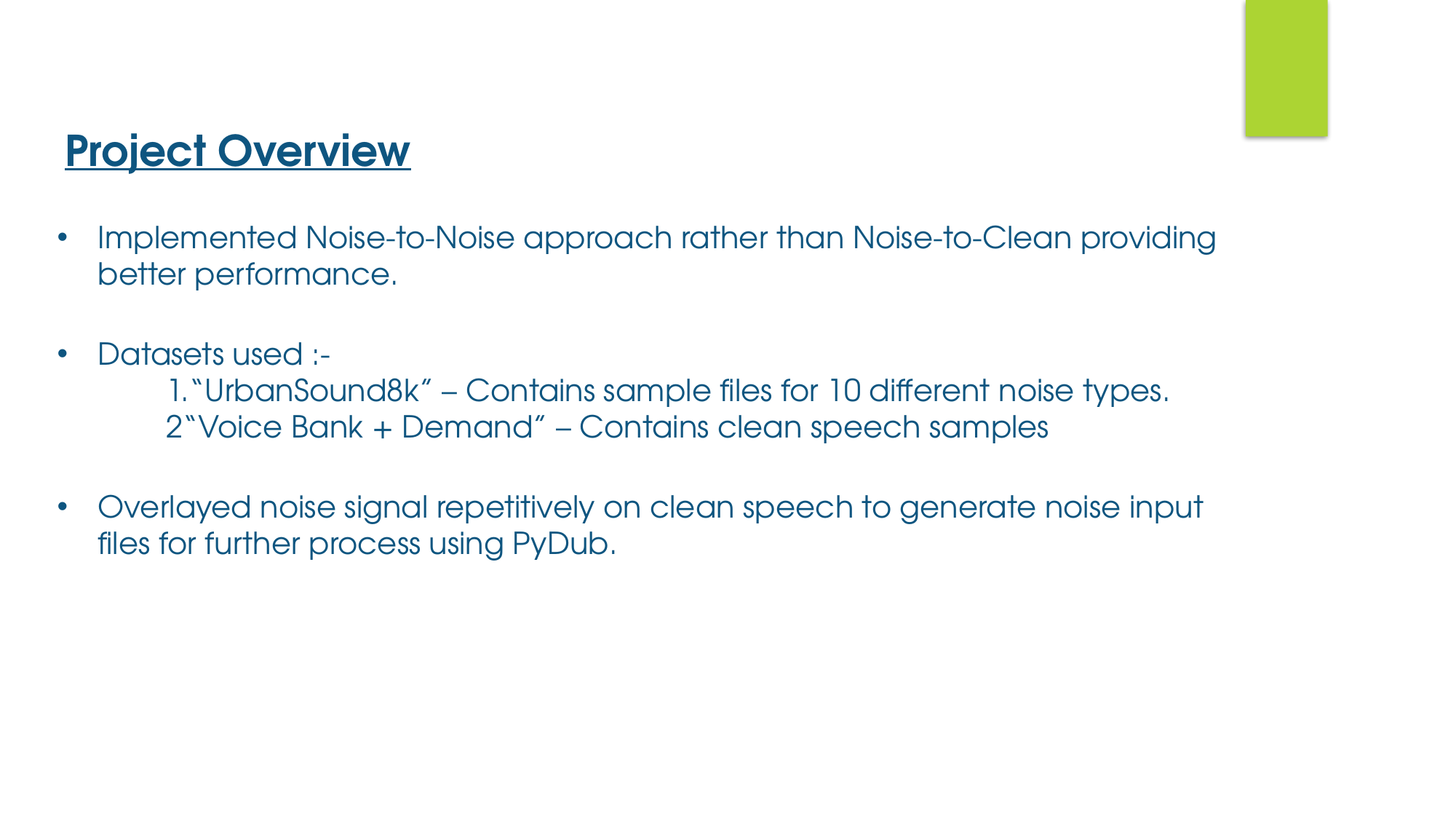

Project Overview

Implemented Noise-to-Noise approach rather than Noise-to-Clean providing better performance.

Datasets used :-
	1.“UrbanSound8k” – Contains sample files for 10 different noise types.
	2“Voice Bank + Demand” – Contains clean speech samples

Overlayed noise signal repetitively on clean speech to generate noise input files for further process using PyDub.